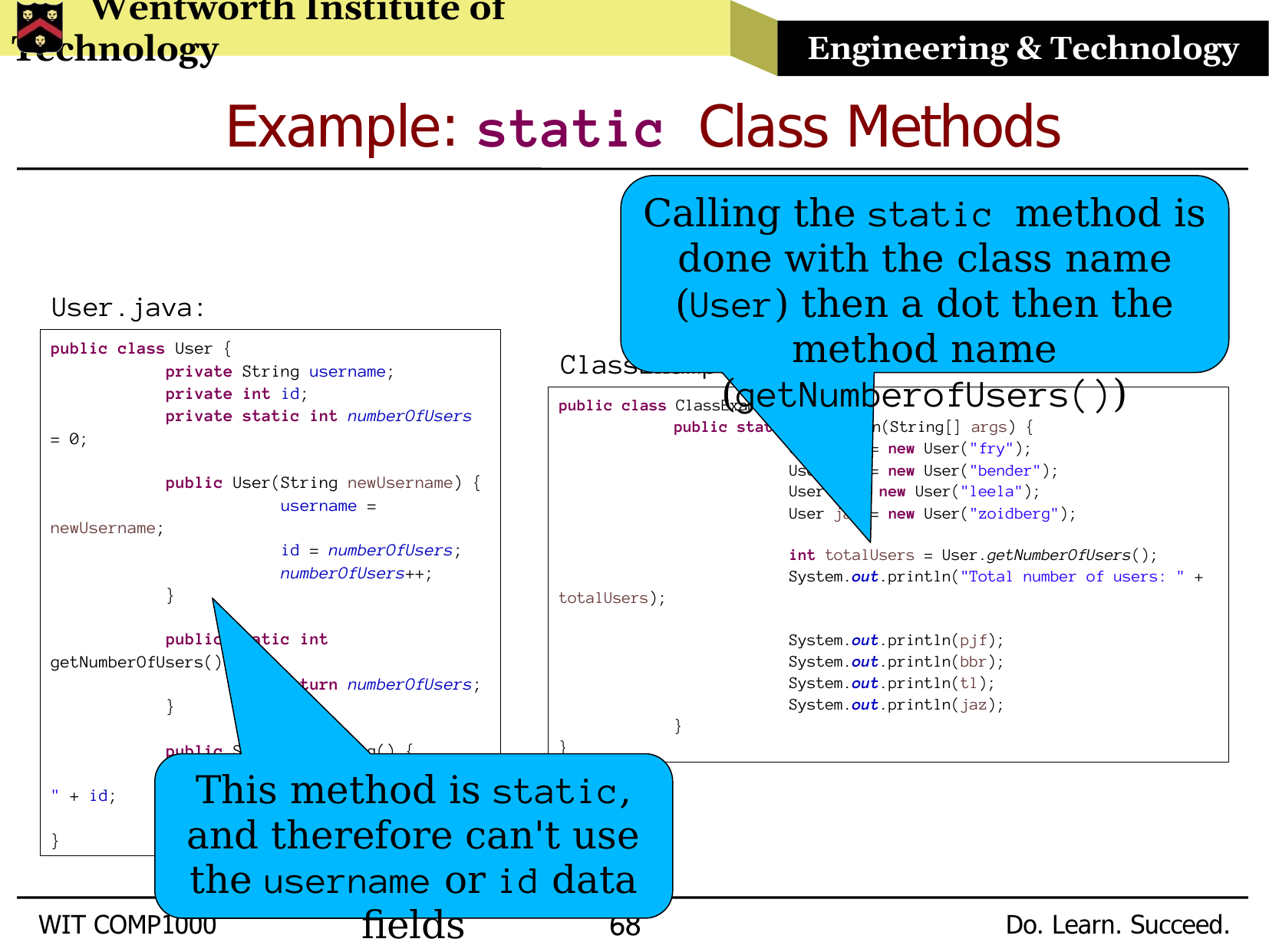

# Example: static Class Methods
Calling the static method is done with the class name (User) then a dot then the method name (getNumberofUsers())
User.java:
public class User {
	private String username;
	private int id;
	private static int numberOfUsers = 0;

	public User(String newUsername) {
		username = newUsername;
		id = numberOfUsers;
		numberOfUsers++;
	}

	public static int getNumberOfUsers() {
		return numberOfUsers;
	}

	public String toString() {
		return username + ": " + id;
	}
}
ClassExamples.java:
public class ClassExamples {
	public static void main(String[] args) {
		User pjf = new User("fry");
		User bbr = new User("bender");
		User tl = new User("leela");
		User jaz = new User("zoidberg");

		int totalUsers = User.getNumberOfUsers();
		System.out.println("Total number of users: " + totalUsers);

		System.out.println(pjf);
		System.out.println(bbr);
		System.out.println(tl);
		System.out.println(jaz);
	}
}
This method is static, and therefore can't use the username or id data fields